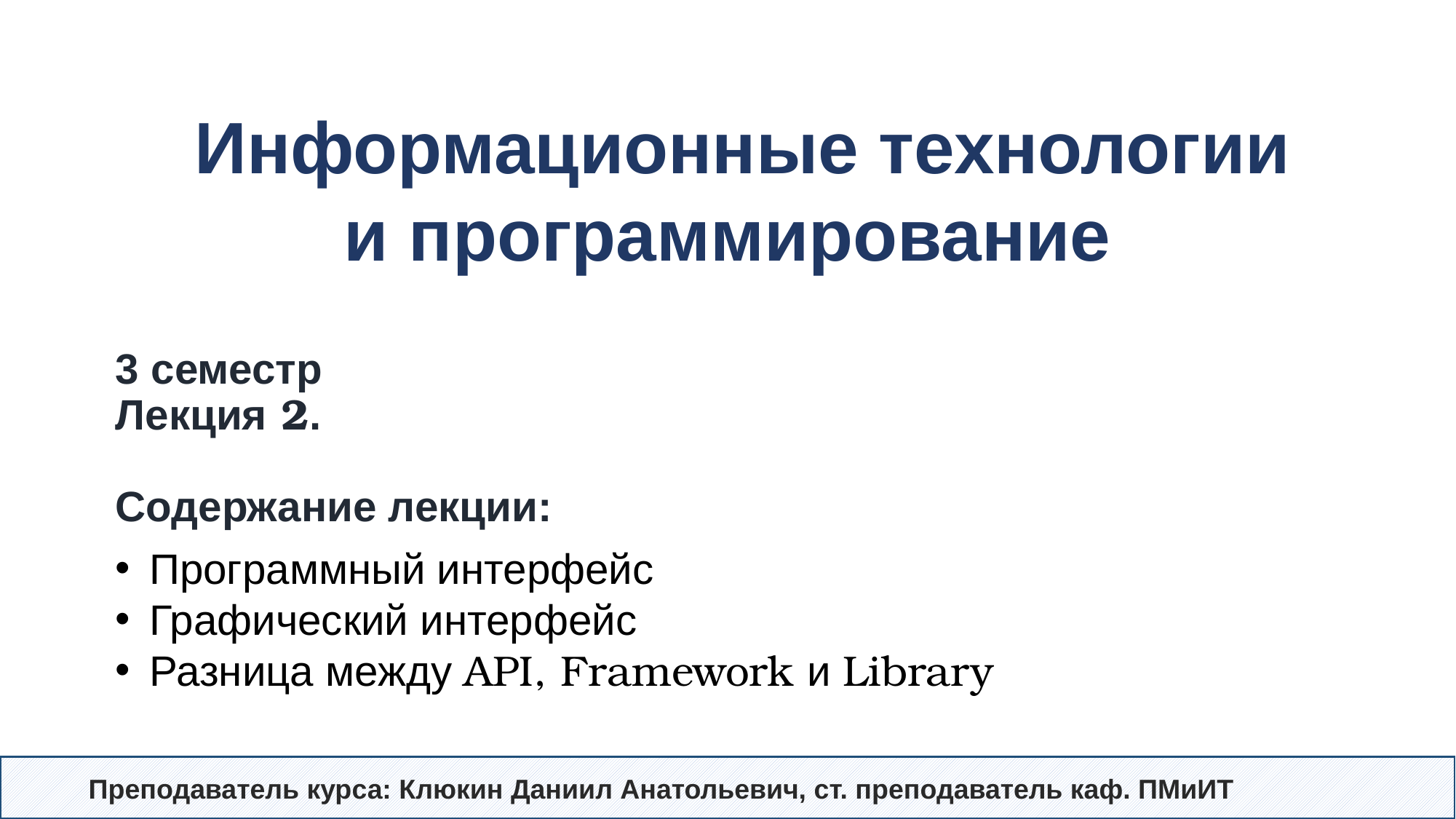

Информационные технологии
и программирование
# 3 семестр Лекция 2. Содержание лекции:
Программный интерфейс
Графический интерфейс
Разница между API, Framework и Library
Преподаватель курса: Клюкин Даниил Анатольевич, ст. преподаватель каф. ПМиИТ